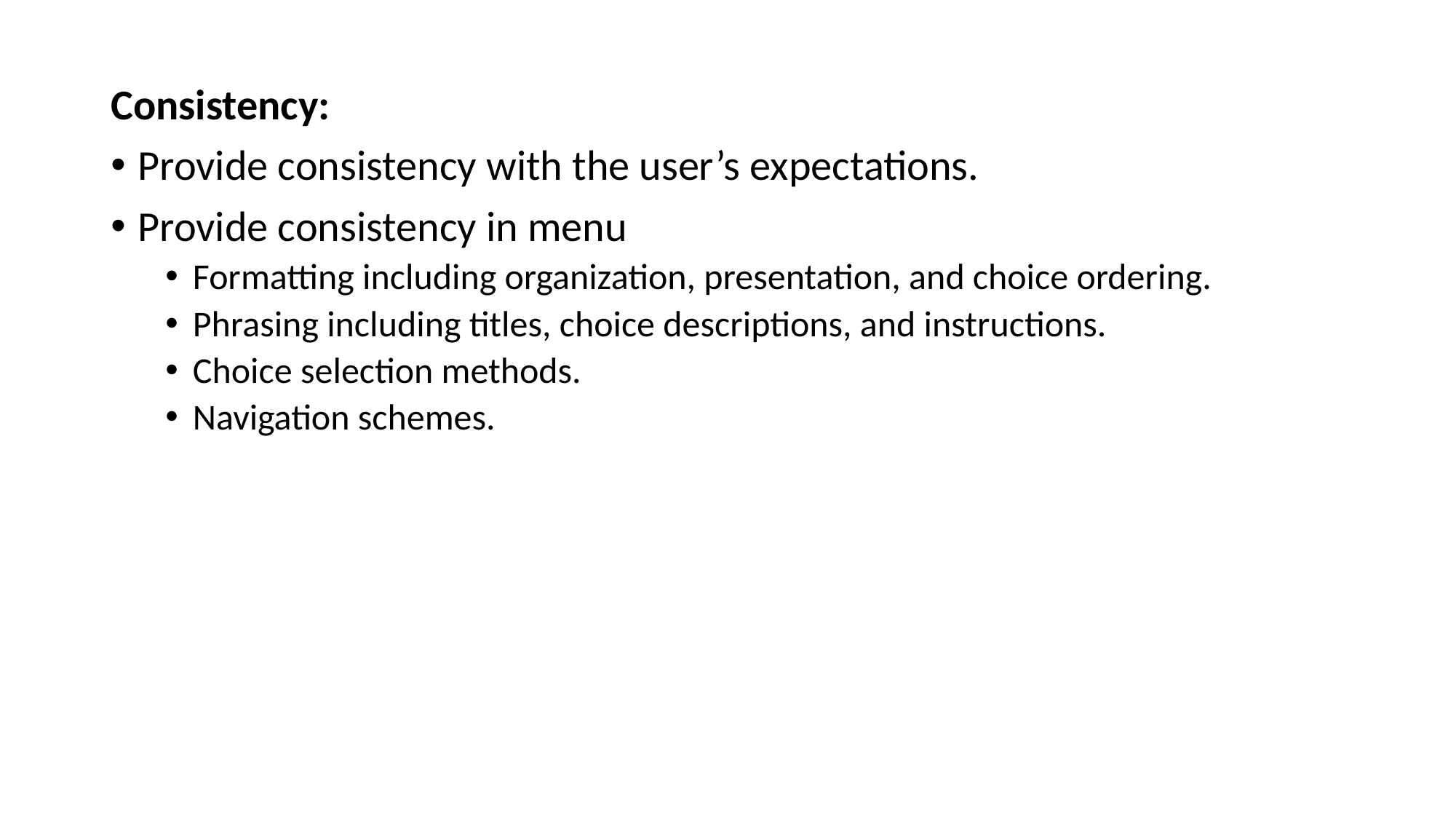

Consistency:
Provide consistency with the user’s expectations.
Provide consistency in menu
Formatting including organization, presentation, and choice ordering.
Phrasing including titles, choice descriptions, and instructions.
Choice selection methods.
Navigation schemes.